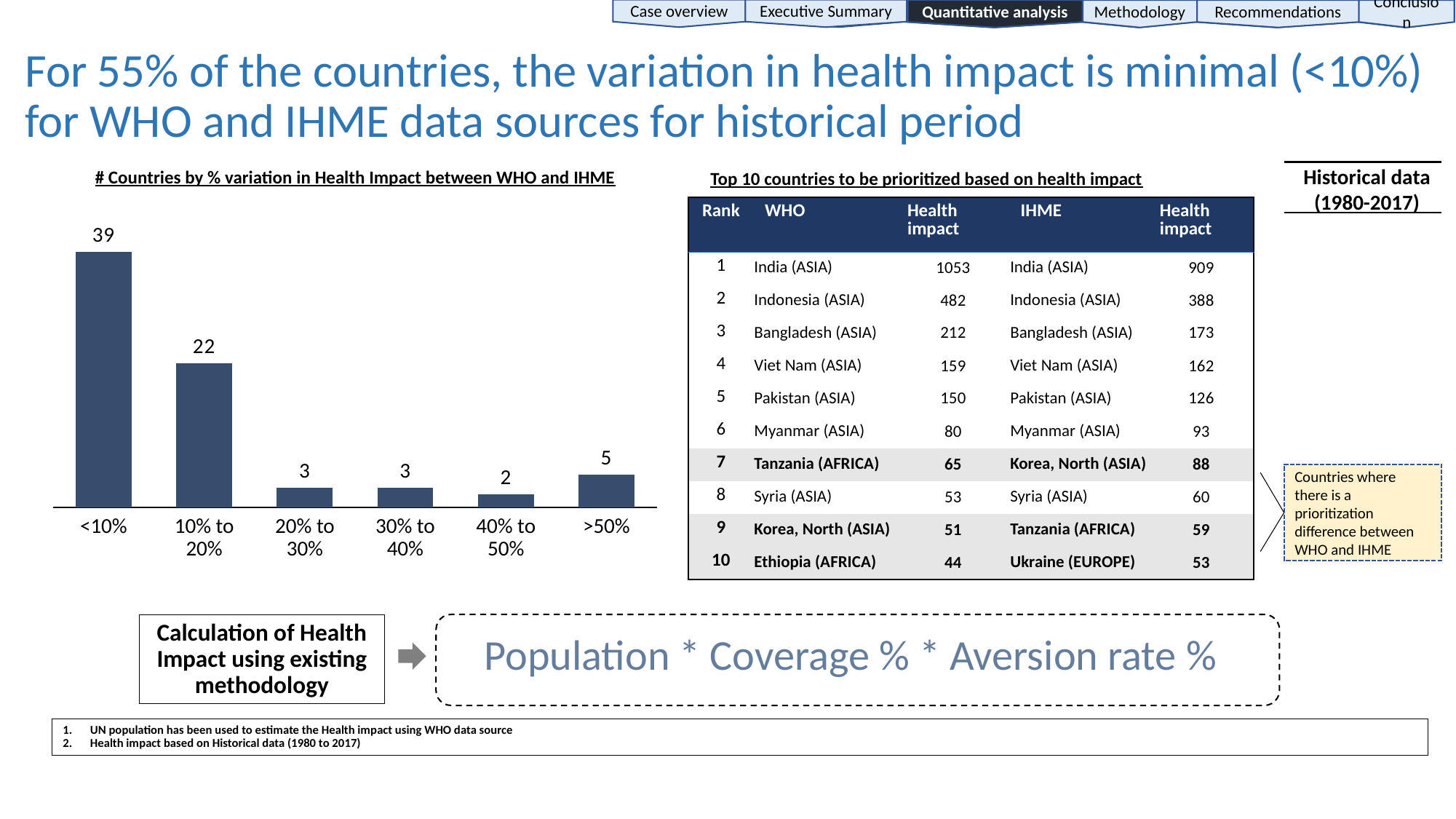

Quantitative analysis
Quantitative analysis
Methodology
Methodology
Case overview
Executive Summary
Case overview
Recommendations
Recommendations
Conclusion
Conclusion
For 55% of the countries, the variation in health impact is minimal (<10%) for WHO and IHME data sources for historical period
# Countries by % variation in Health Impact between WHO and IHME
Top 10 countries to be prioritized based on health impact
Historical data (1980-2017)
| Rank | WHO | Health impact | IHME | Health impact |
| --- | --- | --- | --- | --- |
| 1 | India (ASIA) | 1053 | India (ASIA) | 909 |
| 2 | Indonesia (ASIA) | 482 | Indonesia (ASIA) | 388 |
| 3 | Bangladesh (ASIA) | 212 | Bangladesh (ASIA) | 173 |
| 4 | Viet Nam (ASIA) | 159 | Viet Nam (ASIA) | 162 |
| 5 | Pakistan (ASIA) | 150 | Pakistan (ASIA) | 126 |
| 6 | Myanmar (ASIA) | 80 | Myanmar (ASIA) | 93 |
| 7 | Tanzania (AFRICA) | 65 | Korea, North (ASIA) | 88 |
| 8 | Syria (ASIA) | 53 | Syria (ASIA) | 60 |
| 9 | Korea, North (ASIA) | 51 | Tanzania (AFRICA) | 59 |
| 10 | Ethiopia (AFRICA) | 44 | Ukraine (EUROPE) | 53 |

### Chart

| Category |  |
|---|---|
Countries where there is a prioritization difference between WHO and IHME
<10%
10% to 20%
20% to 30%
30% to 40%
40% to 50%
>50%

Calculation of Health Impact using existing methodology
Population * Coverage % * Aversion rate %

UN population has been used to estimate the Health impact using WHO data source
Health impact based on Historical data (1980 to 2017)